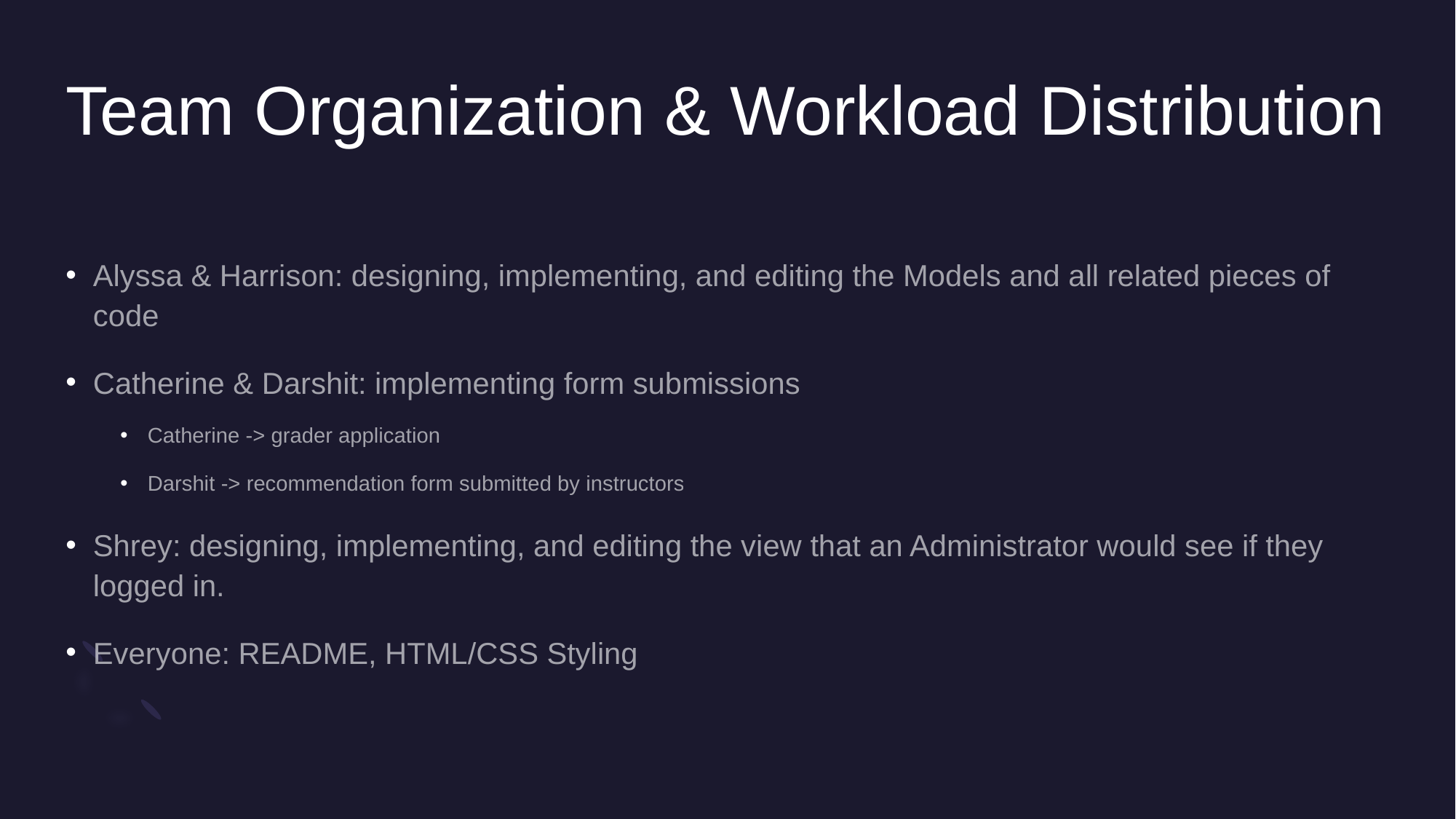

# Team Organization & Workload Distribution
Alyssa & Harrison: designing, implementing, and editing the Models and all related pieces of code
Catherine & Darshit: implementing form submissions
Catherine -> grader application
Darshit -> recommendation form submitted by instructors
Shrey: designing, implementing, and editing the view that an Administrator would see if they logged in.
Everyone: README, HTML/CSS Styling